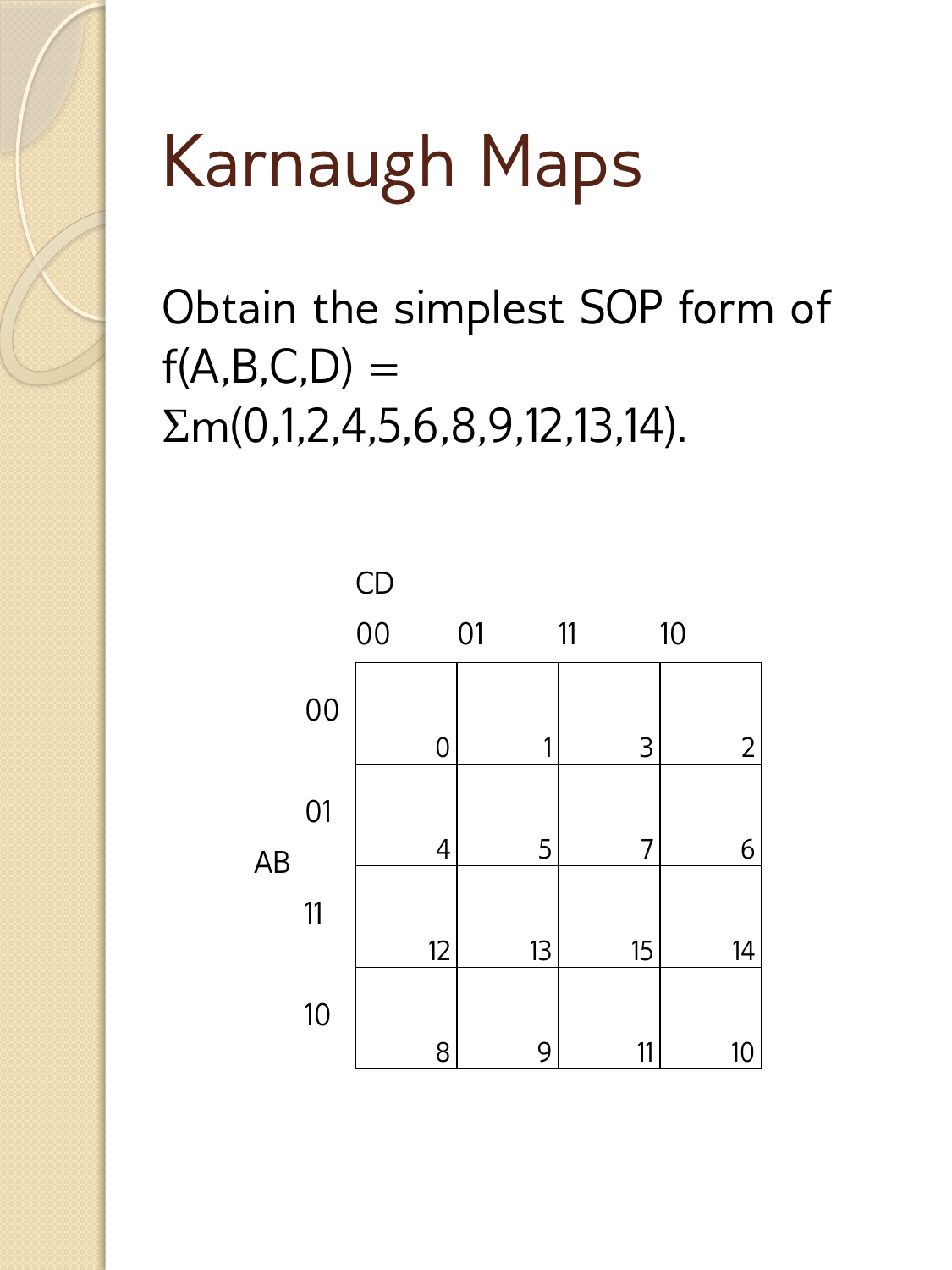

# Karnaugh Maps
Obtain the simplest SOP form of f(A,B,C,D) = Σm(0,1,2,4,5,6,8,9,12,13,14).
|  |  | CD |  |  |  |
| --- | --- | --- | --- | --- | --- |
|  |  | 00 | 01 | 11 | 10 |
| AB | 00 | 0 | 1 | 3 | 2 |
|  | 01 | 4 | 5 | 7 | 6 |
|  | 11 | 12 | 13 | 15 | 14 |
|  | 10 | 8 | 9 | 11 | 10 |